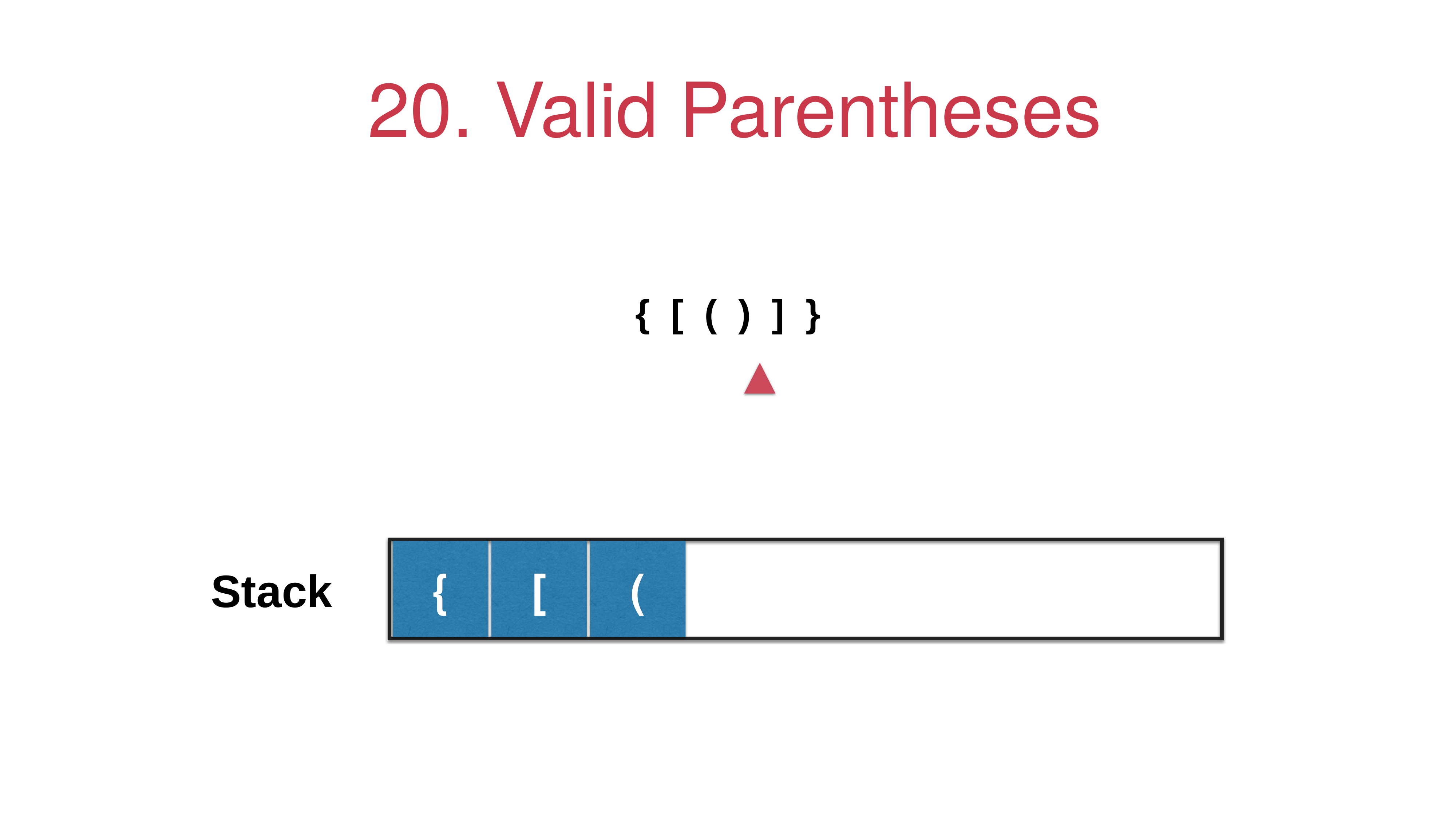

# 20. Valid Parentheses
{  [  (  )  ]  }

{
[
(
Stack